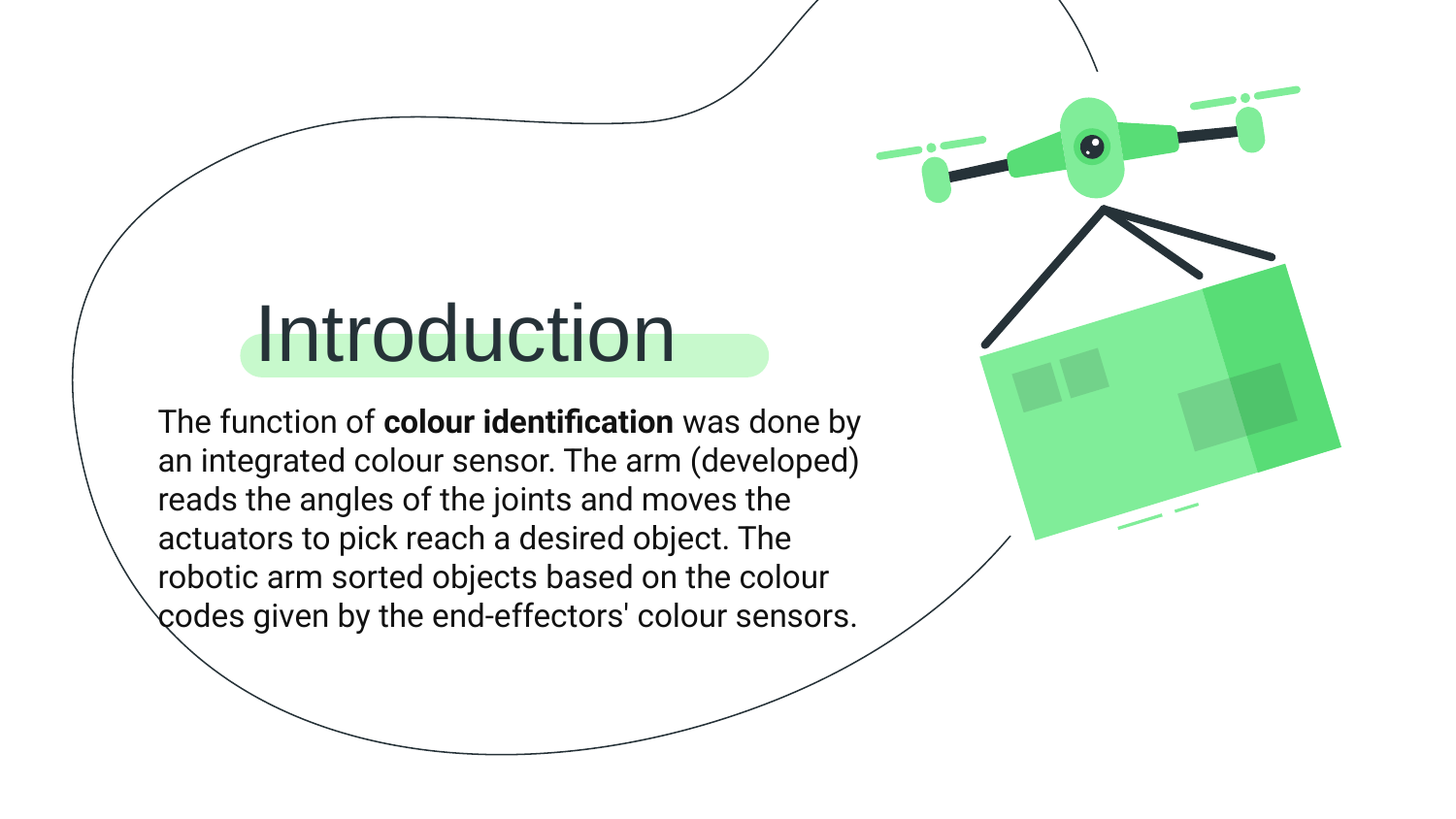

# Introduction

The function of colour identification was done by an integrated colour sensor. The arm (developed) reads the angles of the joints and moves the actuators to pick reach a desired object. The robotic arm sorted objects based on the colour codes given by the end-effectors' colour sensors.